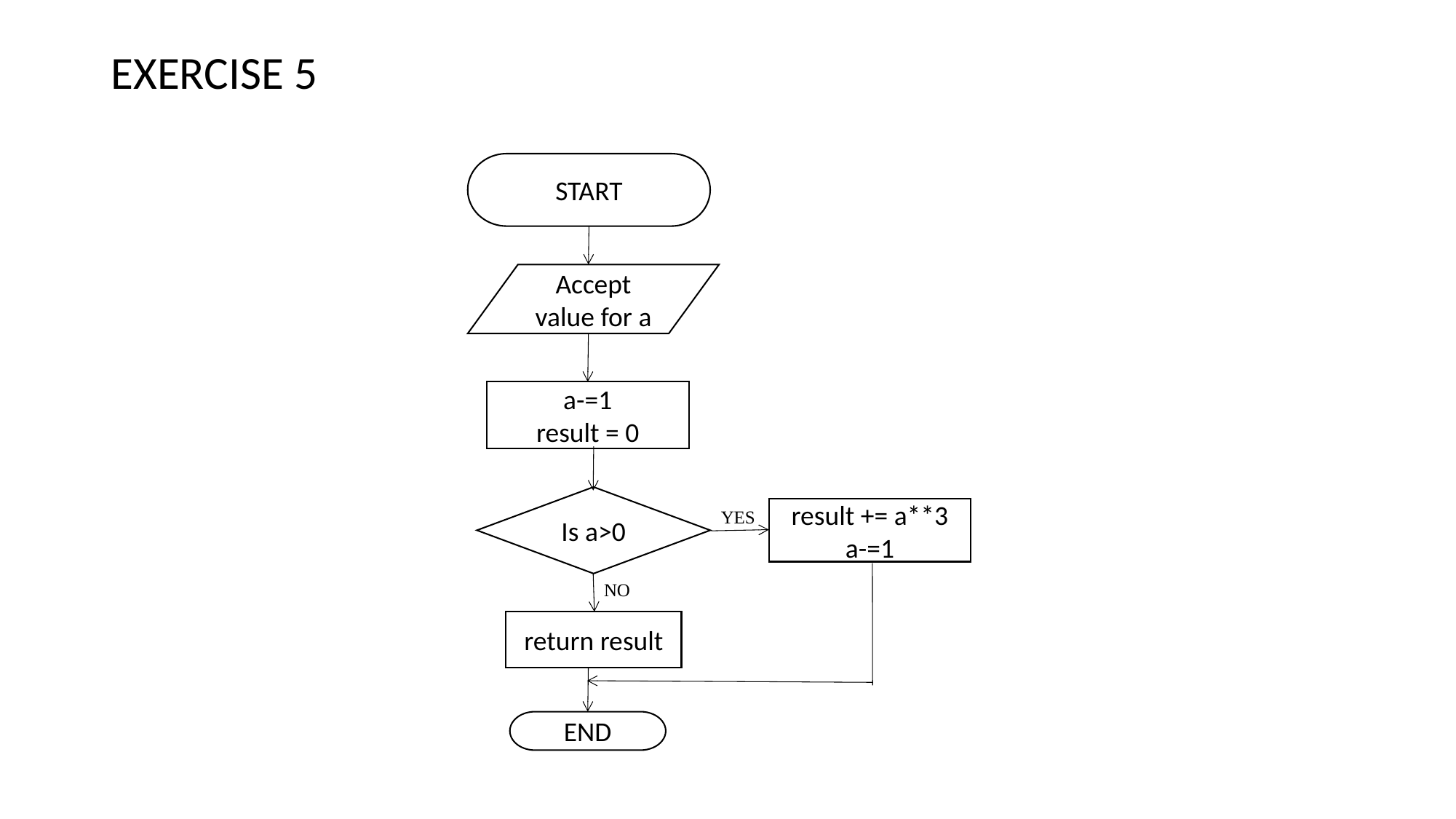

# EXERCISE 5

START
Accept value for a
a-=1
result = 0
Is a>0
result += a**3
a-=1
YES
NO
return result
END